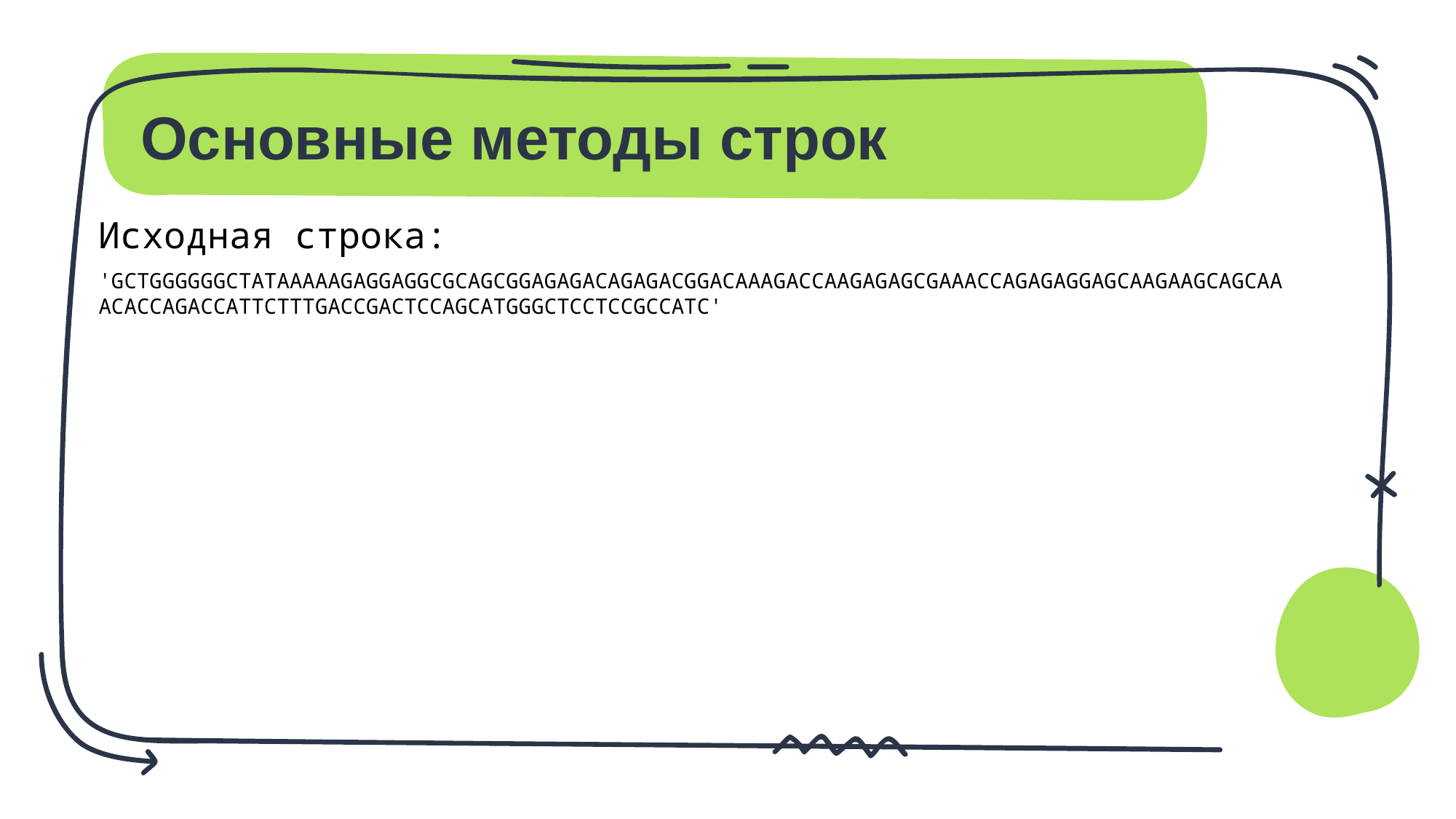

# Основные методы строк
Исходная строка:
'GCTGGGGGGCTATAAAAAGAGGAGGCGCAGCGGAGAGACAGAGACGGACAAAGACCAAGAGAGCGAAACCAGAGAGGAGCAAGAAGCAGCAAACACCAGACCATTCTTTGACCGACTCCAGCATGGGCTCCTCCGCCATC'